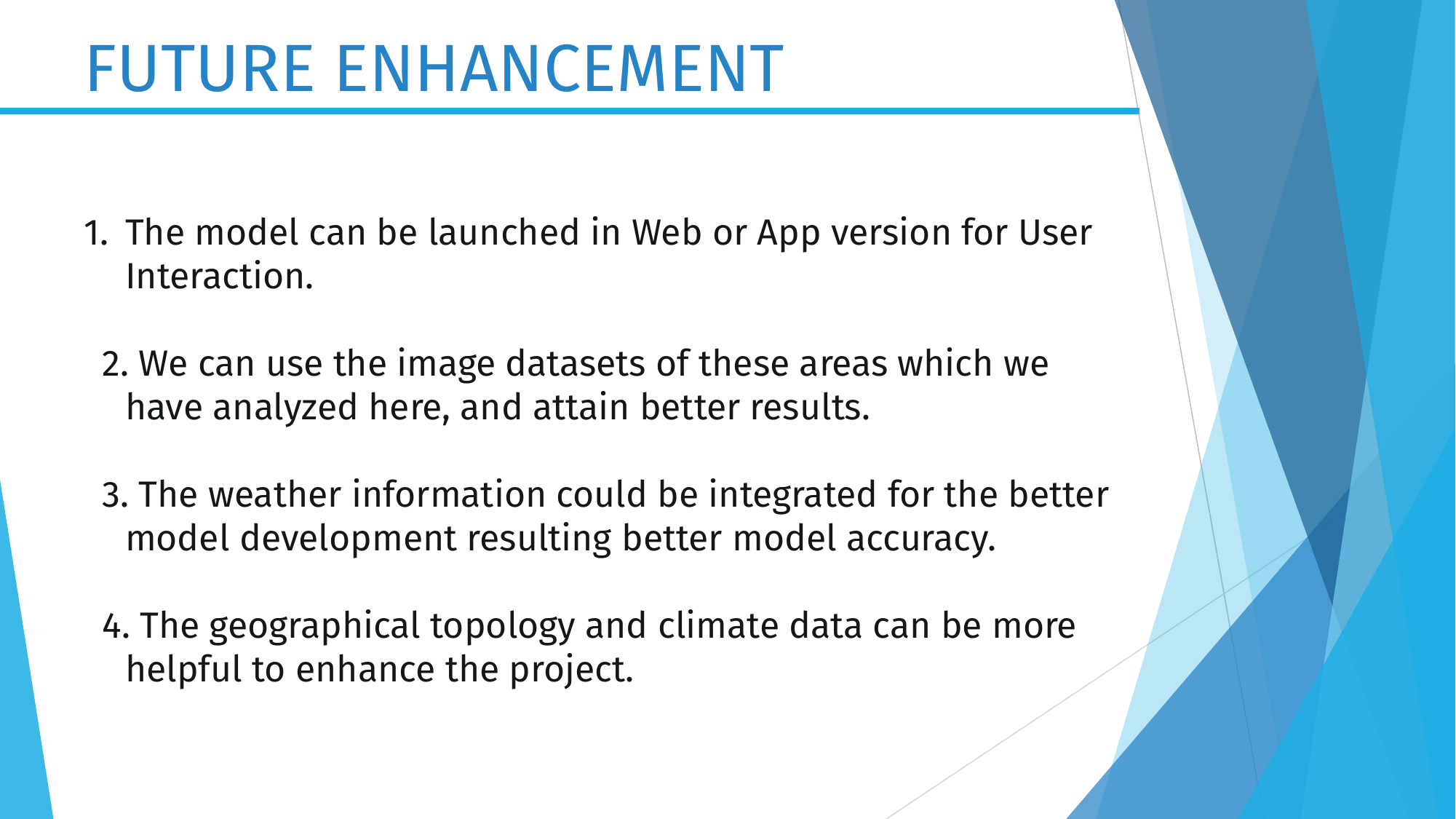

FUTURE ENHANCEMENT
The model can be launched in Web or App version for User Interaction.

2. We can use the image datasets of these areas which we have analyzed here, and attain better results.

3. The weather information could be integrated for the better  model development resulting better model accuracy.

4. The geographical topology and climate data can be more helpful to enhance the project.